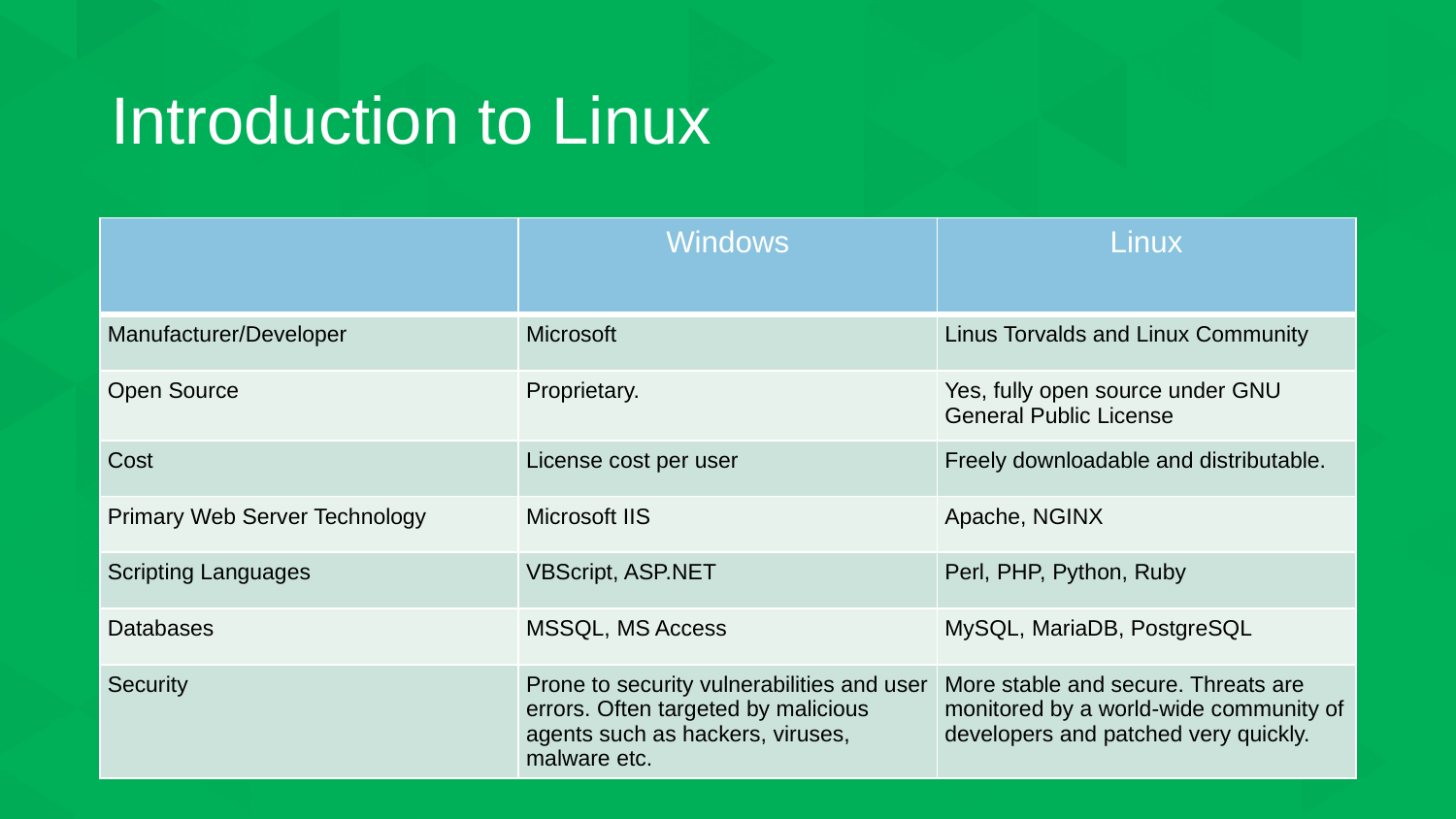

# Introduction to Linux
|  | Windows | Linux |
| --- | --- | --- |
| Manufacturer/Developer | Microsoft | Linus Torvalds and Linux Community |
| Open Source | Proprietary. | Yes, fully open source under GNU General Public License |
| Cost | License cost per user | Freely downloadable and distributable. |
| Primary Web Server Technology | Microsoft IIS | Apache, NGINX |
| Scripting Languages | VBScript, ASP.NET | Perl, PHP, Python, Ruby |
| Databases | MSSQL, MS Access | MySQL, MariaDB, PostgreSQL |
| Security | Prone to security vulnerabilities and user errors. Often targeted by malicious agents such as hackers, viruses, malware etc. | More stable and secure. Threats are monitored by a world-wide community of developers and patched very quickly. |